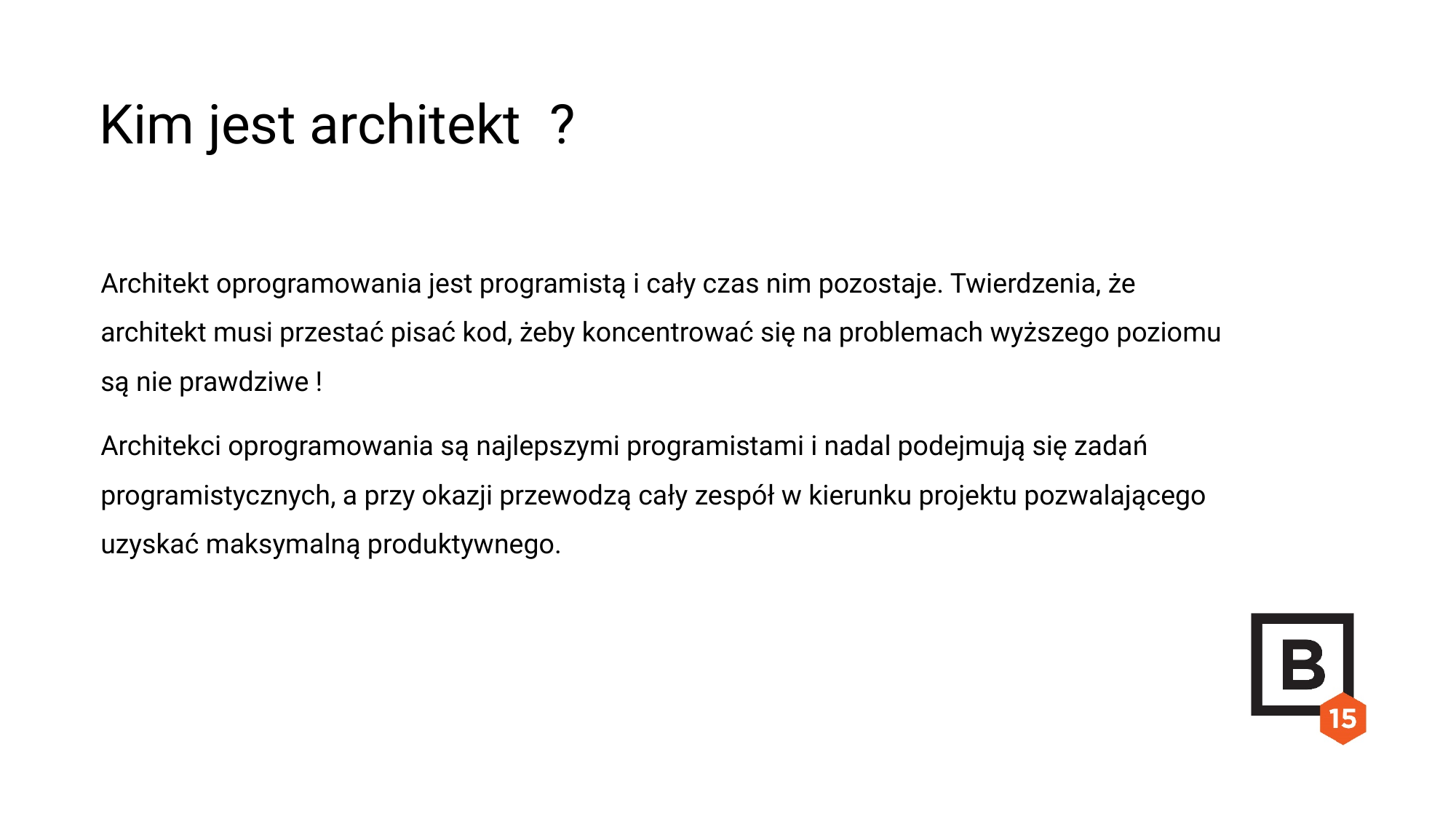

Kim jest architekt	 ?

Architekt oprogramowania jest programistą i cały czas nim pozostaje. Twierdzenia, że architekt musi przestać pisać kod, żeby koncentrować się na problemach wyższego poziomu są nie prawdziwe !
Architekci oprogramowania są najlepszymi programistami i nadal podejmują się zadań programistycznych, a przy okazji przewodzą cały zespół w kierunku projektu pozwalającego uzyskać maksymalną produktywnego.